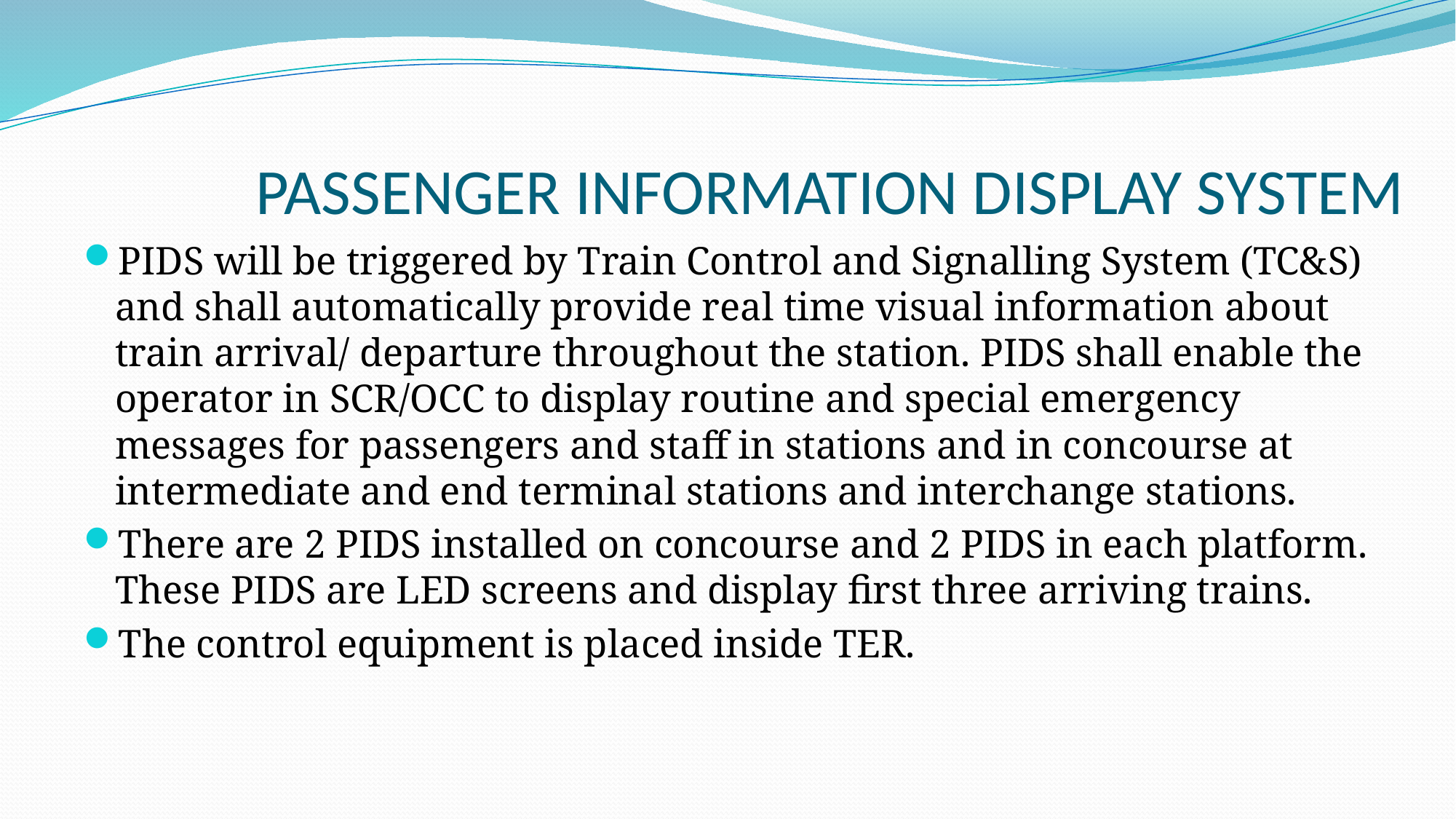

# PASSENGER INFORMATION DISPLAY SYSTEM
PIDS will be triggered by Train Control and Signalling System (TC&S) and shall automatically provide real time visual information about train arrival/ departure throughout the station. PIDS shall enable the operator in SCR/OCC to display routine and special emergency messages for passengers and staff in stations and in concourse at intermediate and end terminal stations and interchange stations.
There are 2 PIDS installed on concourse and 2 PIDS in each platform. These PIDS are LED screens and display first three arriving trains.
The control equipment is placed inside TER.